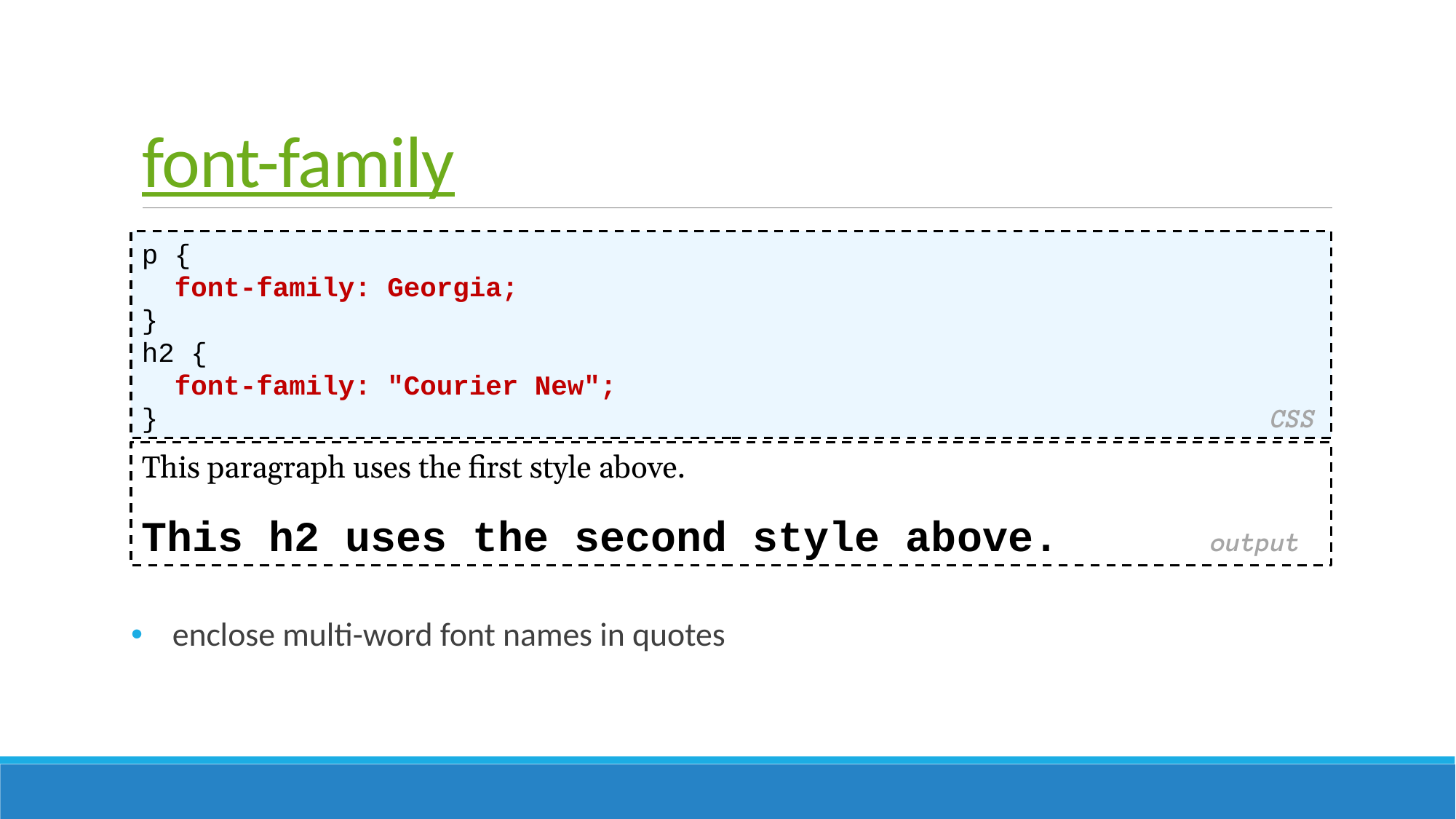

# font-family

    enclose multi-word font names in quotes

p {
  font-family: Georgia;
}
h2 {
  font-family: "Courier New";
}                                                                    CSS
This paragraph uses the first style above.
This h2 uses the second style above.      output